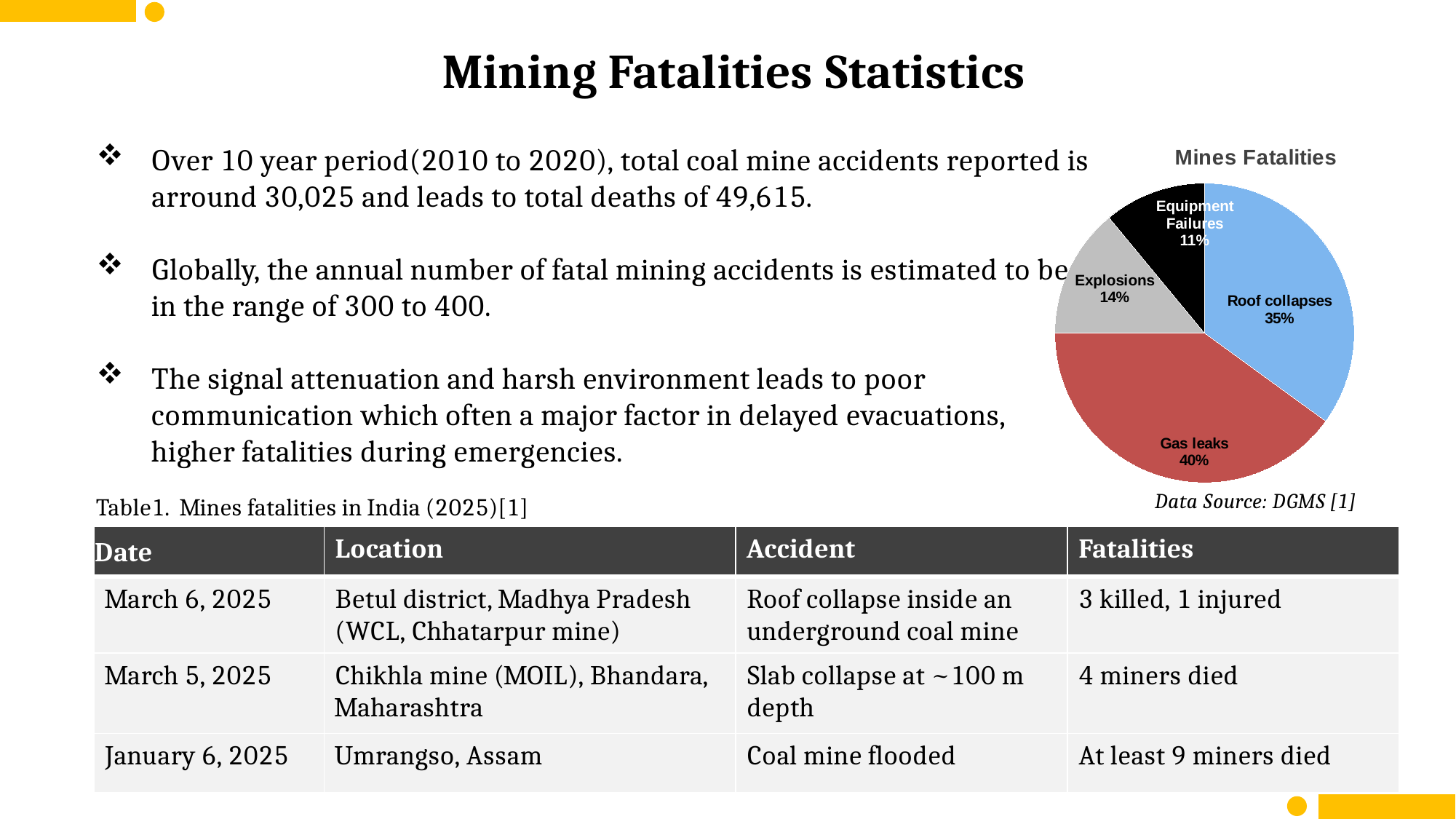

Mining Fatalities Statistics

### Chart: Mines Fatalities

| Category | Fatalities |
|---|---|
| Roof collapses | 35.0 |
| Gas leaks | 40.0 |
| Explosions | 14.0 |
| Equipment Failures | 11.0 |
Over 10 year period(2010 to 2020), total coal mine accidents reported is arround 30,025 and leads to total deaths of 49,615.

Globally, the annual number of fatal mining accidents is estimated to be in the range of 300 to 400.

The signal attenuation and harsh environment leads to poor communication which often a major factor in delayed evacuations, higher fatalities during emergencies.
Data Source: DGMS [1]
Table1.  Mines fatalities in India (2025)[1]
| Date | Location | Accident | Fatalities |
| --- | --- | --- | --- |
| March 6, 2025 | Betul district, Madhya Pradesh (WCL, Chhatarpur mine) | Roof collapse inside an underground coal mine | 3 killed, 1 injured |
| March 5, 2025 | Chikhla mine (MOIL), Bhandara, Maharashtra | Slab collapse at ~100 m depth | 4 miners died |
| January 6, 2025 | Umrangso, Assam | Coal mine flooded | At least 9 miners died |